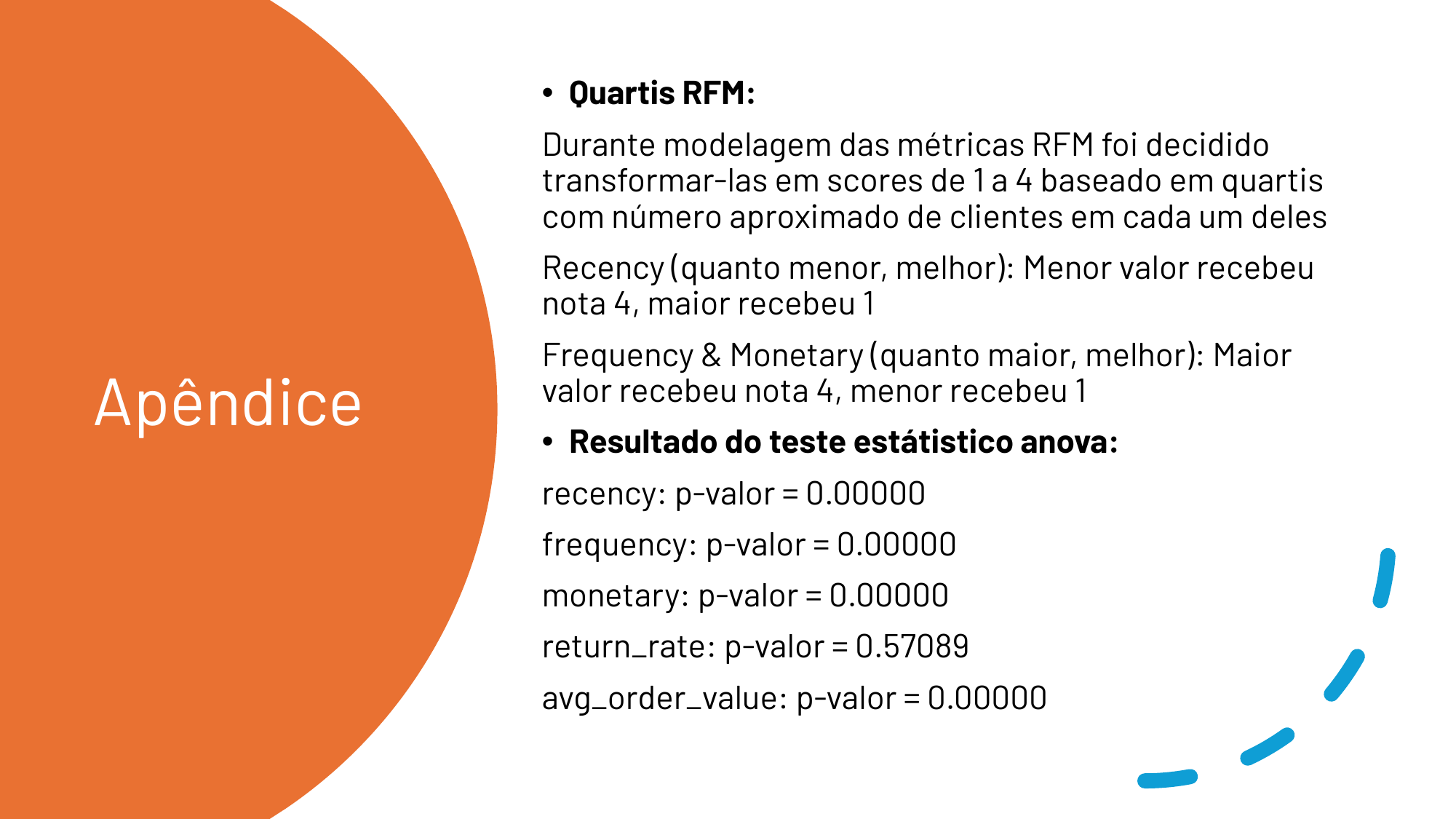

Quartis RFM:
Durante modelagem das métricas RFM foi decidido transformar-las em scores de 1 a 4 baseado em quartis com número aproximado de clientes em cada um deles
Recency (quanto menor, melhor): Menor valor recebeu nota 4, maior recebeu 1
Frequency & Monetary (quanto maior, melhor): Maior valor recebeu nota 4, menor recebeu 1
Resultado do teste estátistico anova:
recency: p-valor = 0.00000
frequency: p-valor = 0.00000
monetary: p-valor = 0.00000
return_rate: p-valor = 0.57089
avg_order_value: p-valor = 0.00000

# Apêndice